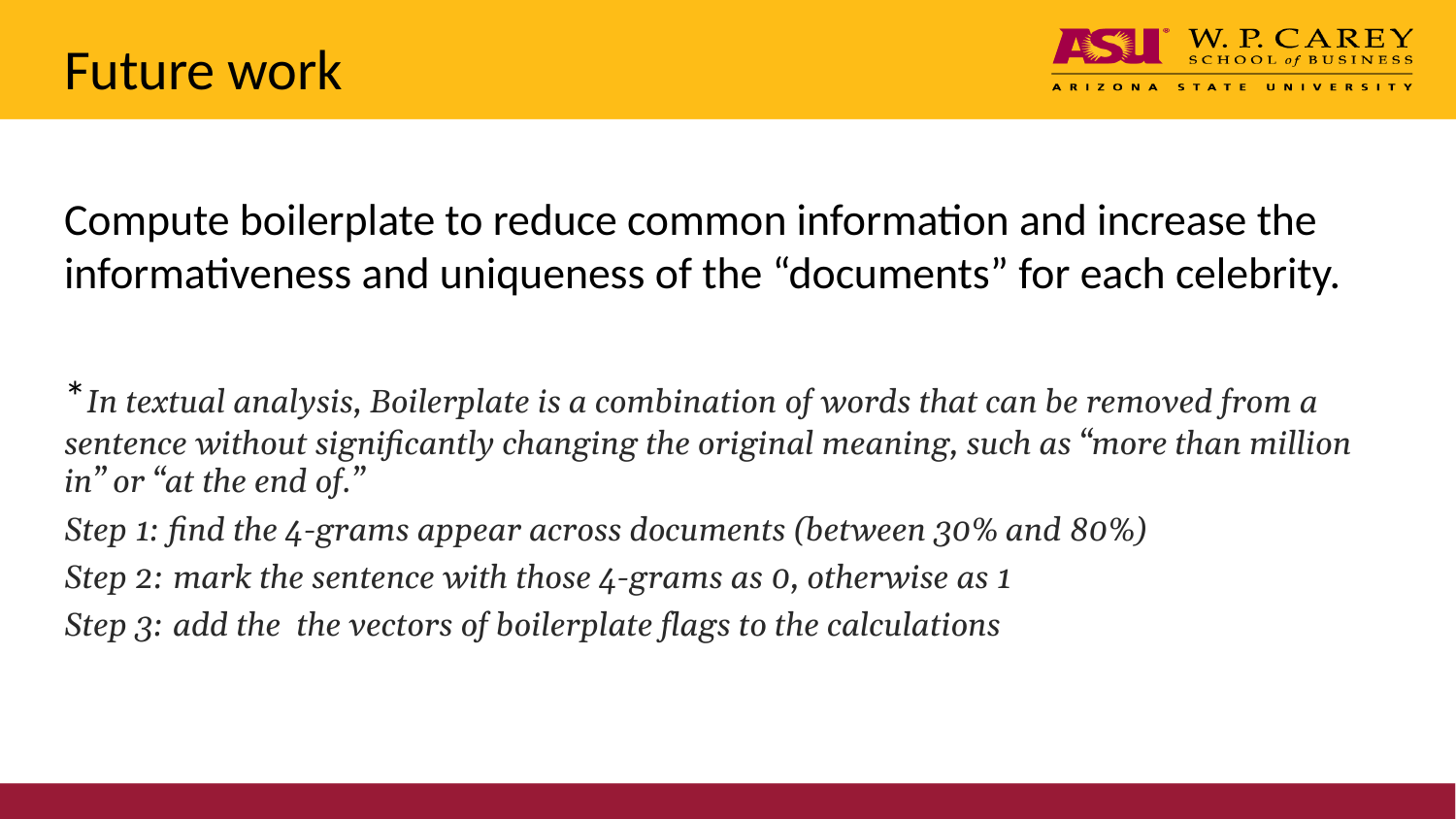

# Future work
Compute boilerplate to reduce common information and increase the informativeness and uniqueness of the “documents” for each celebrity.

*In textual analysis, Boilerplate is a combination of words that can be removed from a sentence without significantly changing the original meaning, such as “more than million in” or “at the end of.”
Step 1: find the 4-grams appear across documents (between 30% and 80%)
Step 2: mark the sentence with those 4-grams as 0, otherwise as 1
Step 3: add the  the vectors of boilerplate flags to the calculations